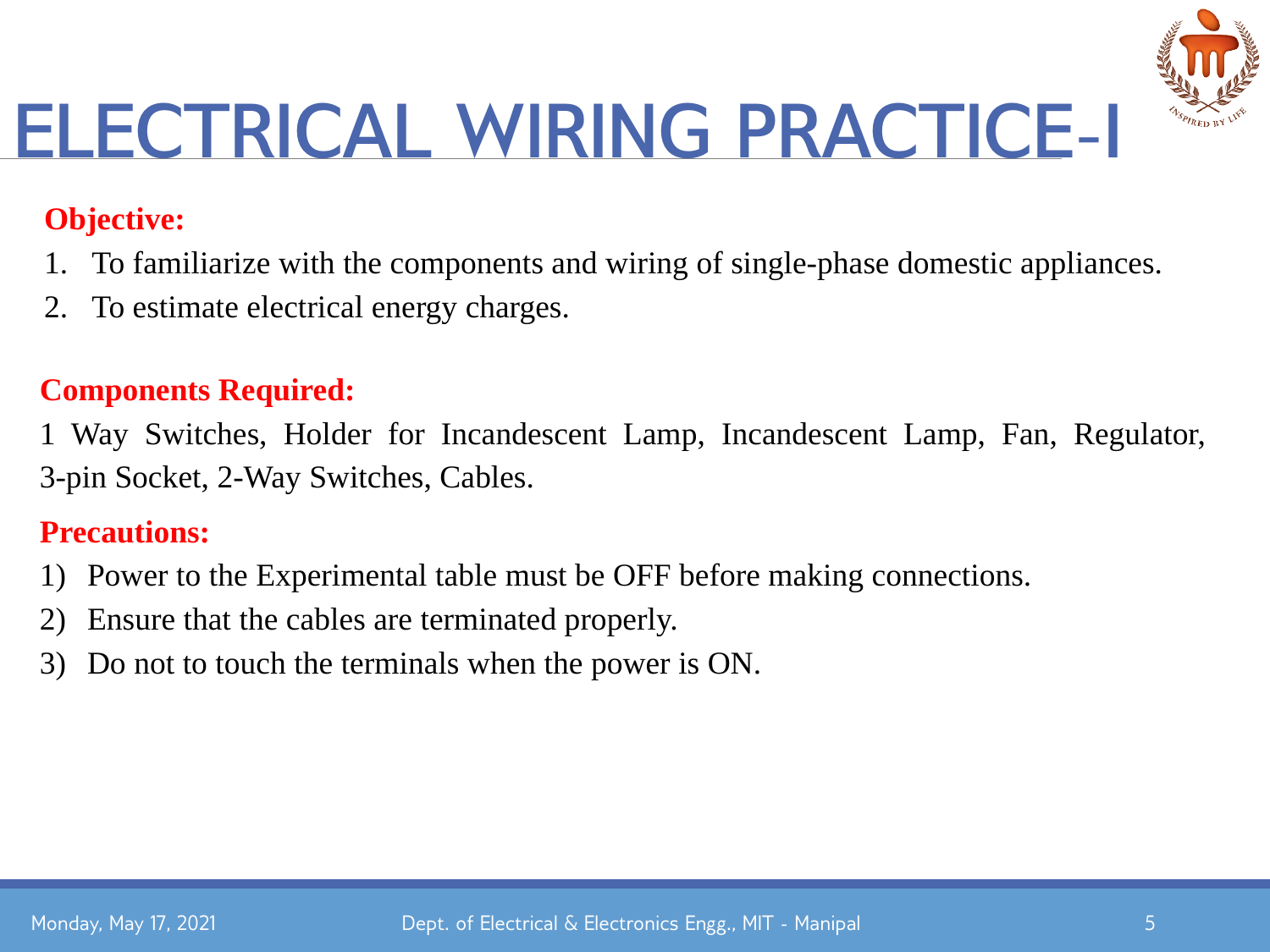

# ELECTRICAL WIRING PRACTICE-I
Objective:
To familiarize with the components and wiring of single-phase domestic appliances.
To estimate electrical energy charges.
Components Required:
1 Way Switches, Holder for Incandescent Lamp, Incandescent Lamp, Fan, Regulator,
3-pin Socket, 2-Way Switches, Cables.
Precautions:
Power to the Experimental table must be OFF before making connections.
Ensure that the cables are terminated properly.
Do not to touch the terminals when the power is ON.

Monday, May 17, 2021
Dept. of Electrical & Electronics Engg., MIT - Manipal
5